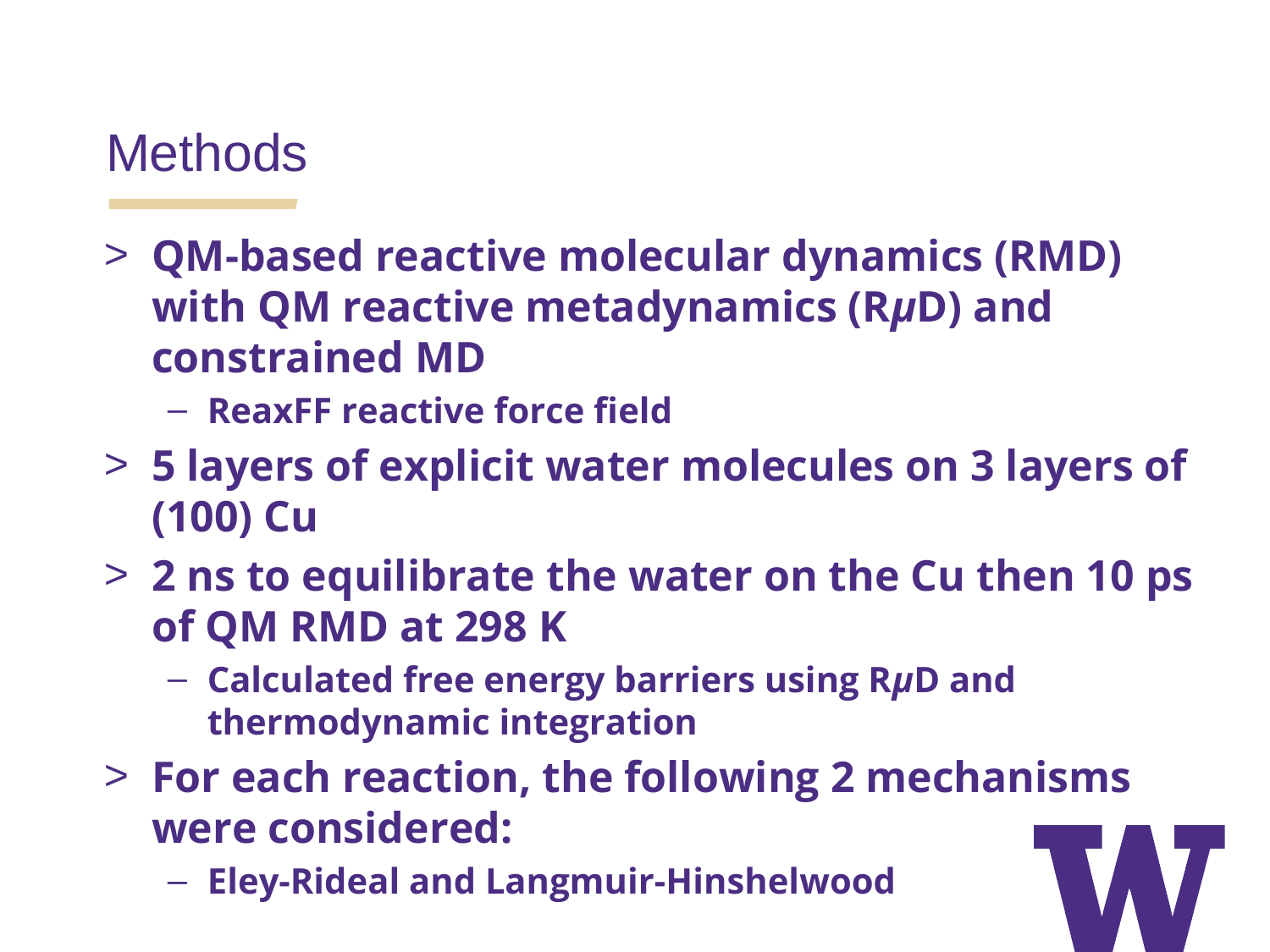

Methods
QM-based reactive molecular dynamics (RMD) with QM reactive metadynamics (RµD) and constrained MD
ReaxFF reactive force field
5 layers of explicit water molecules on 3 layers of (100) Cu
2 ns to equilibrate the water on the Cu then 10 ps of QM RMD at 298 K
Calculated free energy barriers using RµD and thermodynamic integration
For each reaction, the following 2 mechanisms were considered:
Eley-Rideal and Langmuir-Hinshelwood